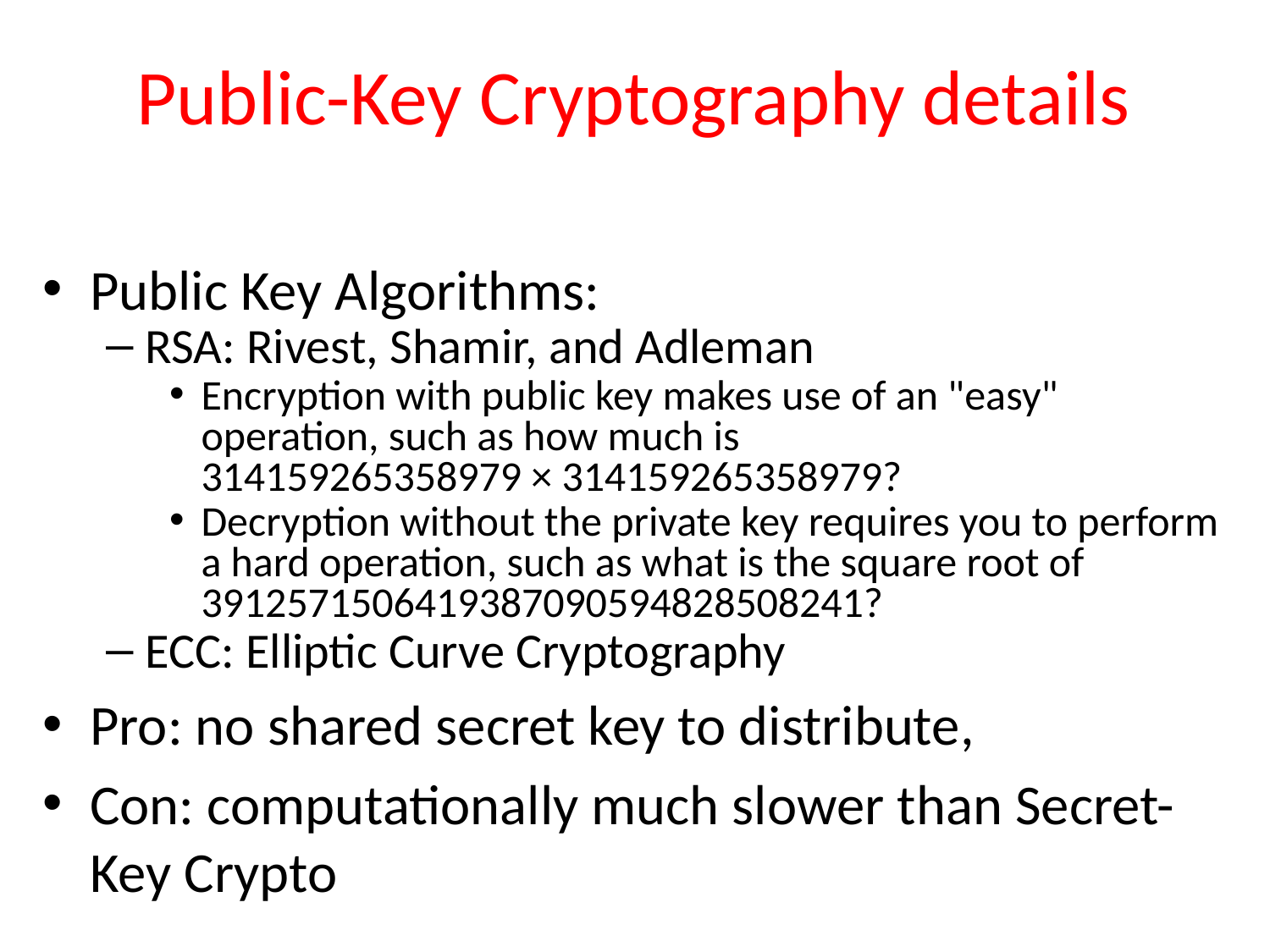

# Public-Key Cryptography details
Public Key Algorithms:
RSA: Rivest, Shamir, and Adleman
Encryption with public key makes use of an "easy" operation, such as how much is
314159265358979 × 314159265358979?
Decryption without the private key requires you to perform a hard operation, such as what is the square root of 3912571506419387090594828508241?
ECC: Elliptic Curve Cryptography
Pro: no shared secret key to distribute,
Con: computationally much slower than Secret-Key Crypto